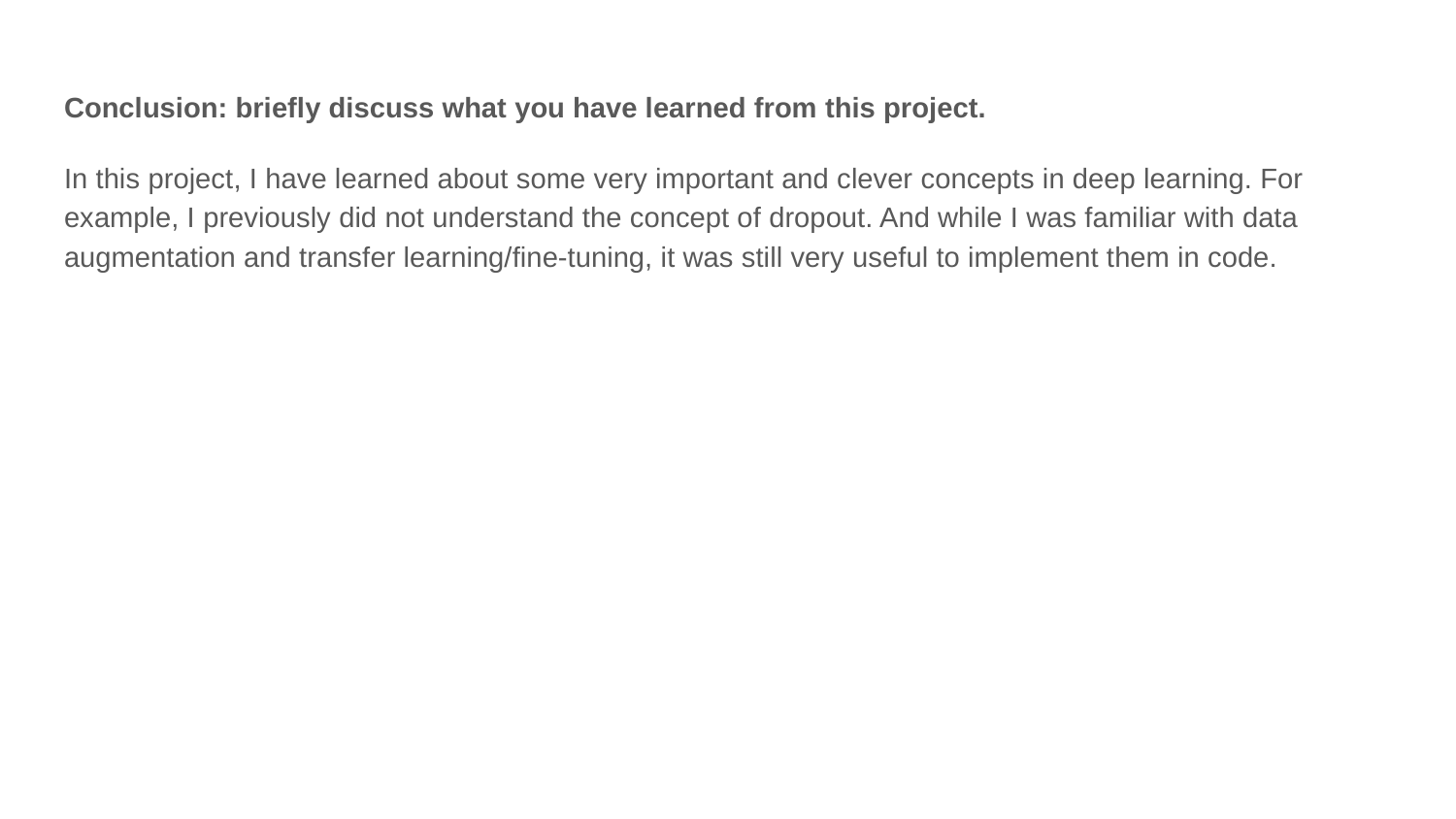

Conclusion: briefly discuss what you have learned from this project.
In this project, I have learned about some very important and clever concepts in deep learning. For example, I previously did not understand the concept of dropout. And while I was familiar with data augmentation and transfer learning/fine-tuning, it was still very useful to implement them in code.